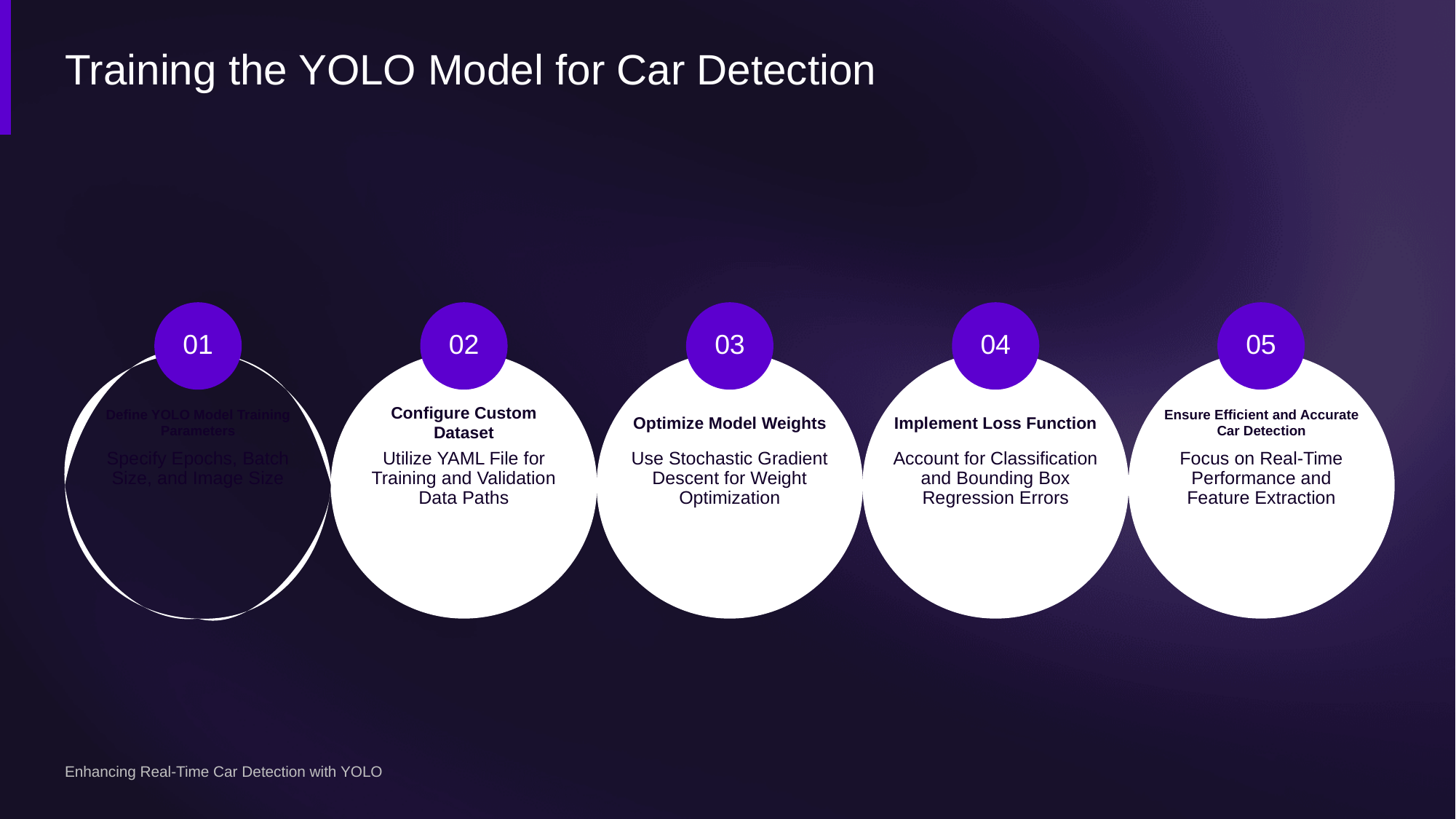

Training the YOLO Model for Car Detection
01
02
03
04
05

Define YOLO Model Training Parameters
Configure Custom Dataset
Optimize Model Weights
Implement Loss Function
Ensure Efficient and Accurate Car Detection
Specify Epochs, Batch Size, and Image Size
Utilize YAML File for Training and Validation Data Paths
Use Stochastic Gradient Descent for Weight Optimization
Account for Classification and Bounding Box Regression Errors
Focus on Real-Time Performance and Feature Extraction

Enhancing Real-Time Car Detection with YOLO